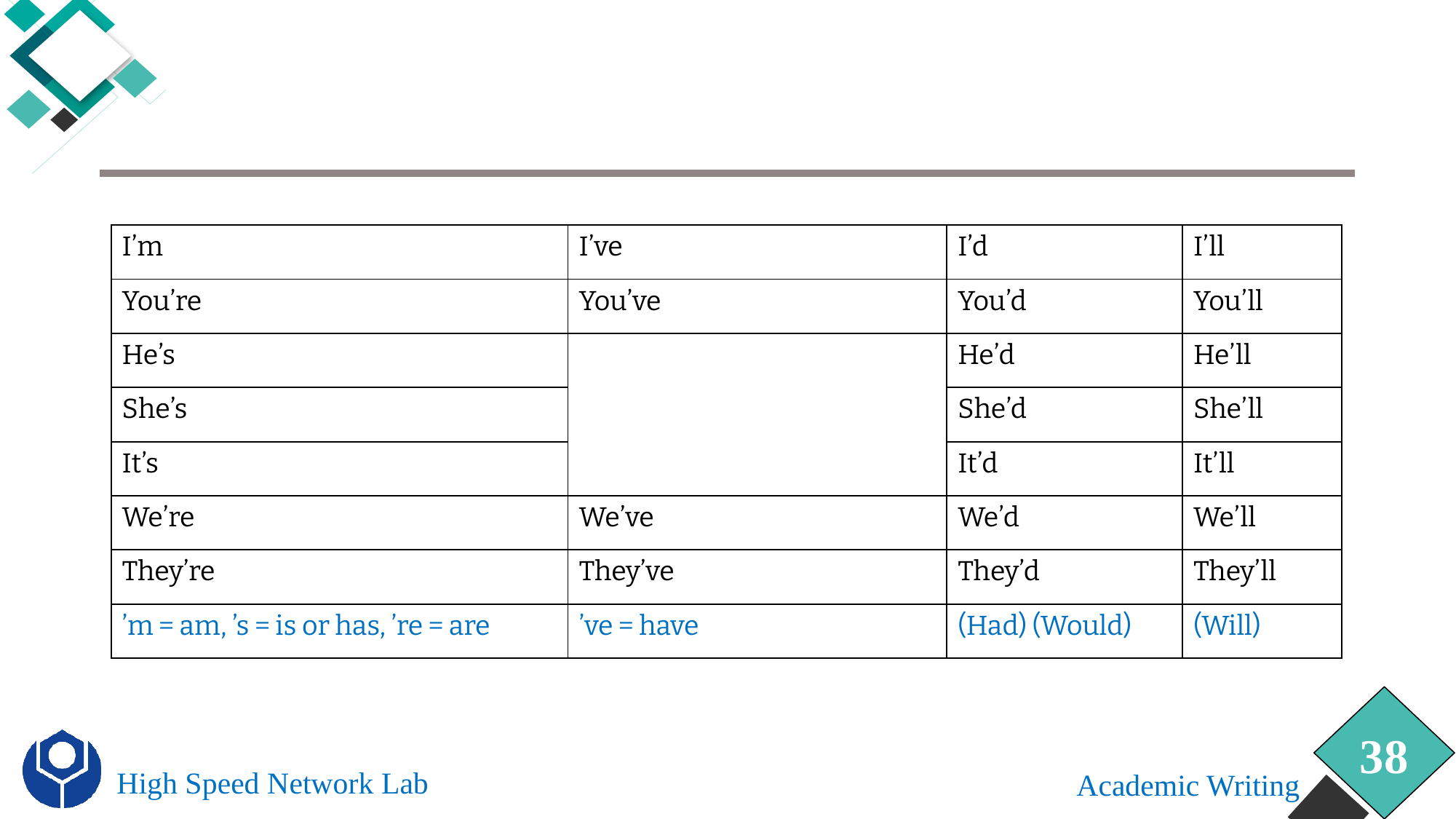

#
| I’m | I’ve | I’d | I’ll |
| --- | --- | --- | --- |
| You’re | You’ve | You’d | You’ll |
| He’s |  | He’d | He’ll |
| She’s |  | She’d | She’ll |
| It’s |  | It’d | It’ll |
| We’re | We’ve | We’d | We’ll |
| They’re | They’ve | They’d | They’ll |
| ’m = am, ’s = is or has, ’re = are | ’ve = have | (Had) (Would) | (Will) |